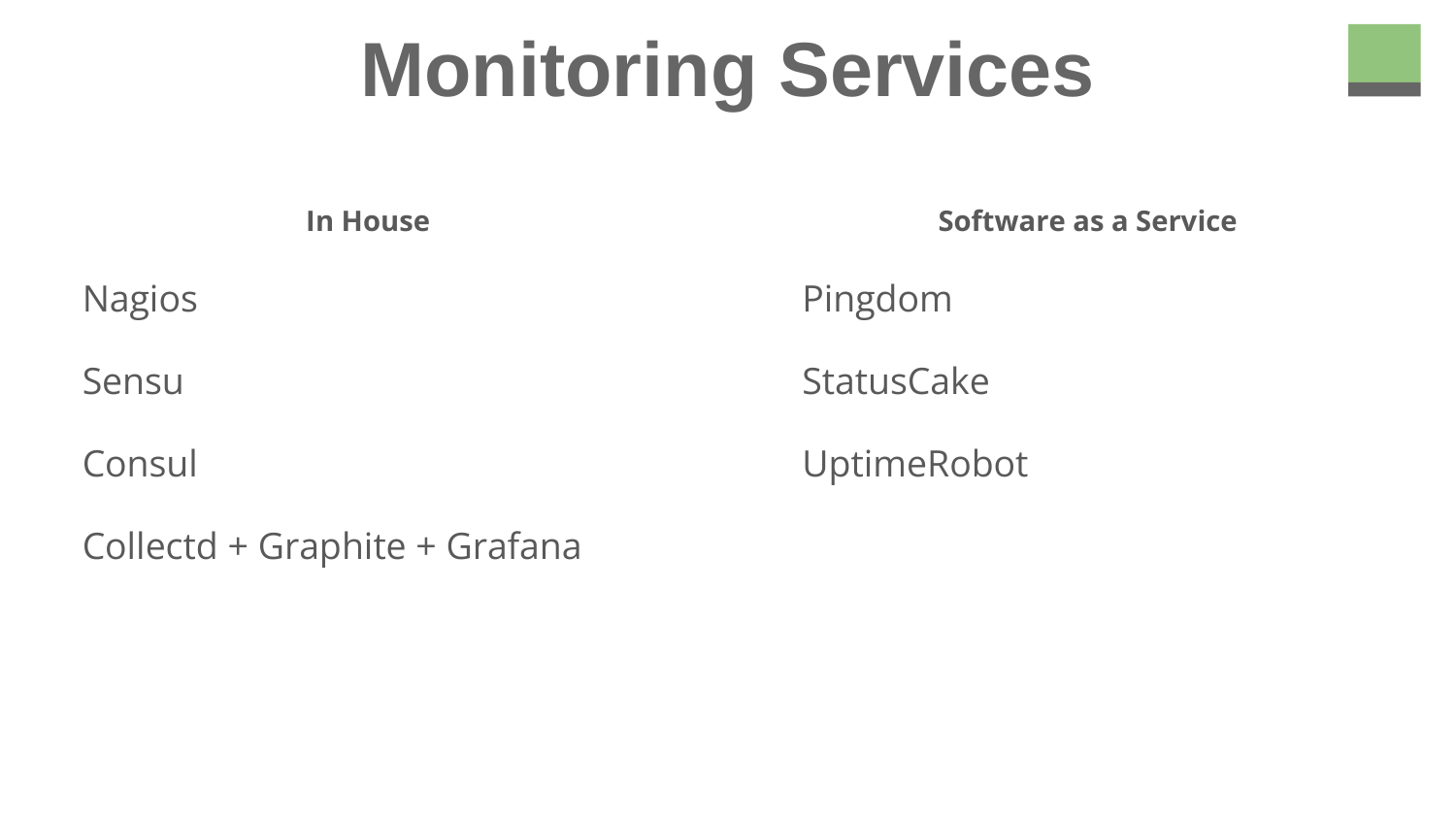

# Monitoring Services
In House
Nagios
Sensu
Consul
Collectd + Graphite + Grafana

Software as a Service
Pingdom
StatusCake
UptimeRobot